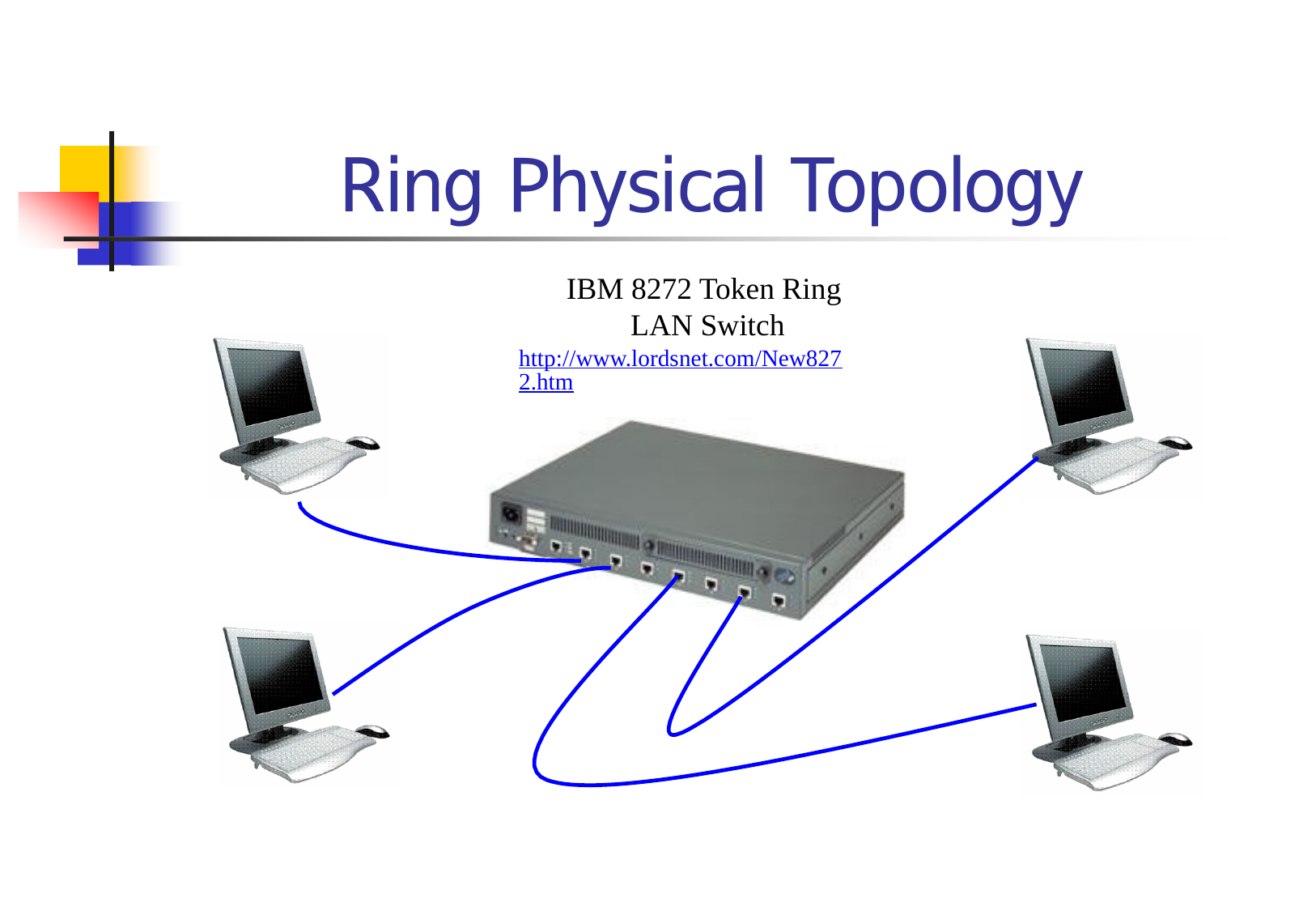

# Ring Physical Topology
IBM 8272 Token Ring  LAN Switch
http://www.lordsnet.com/New8272.htm